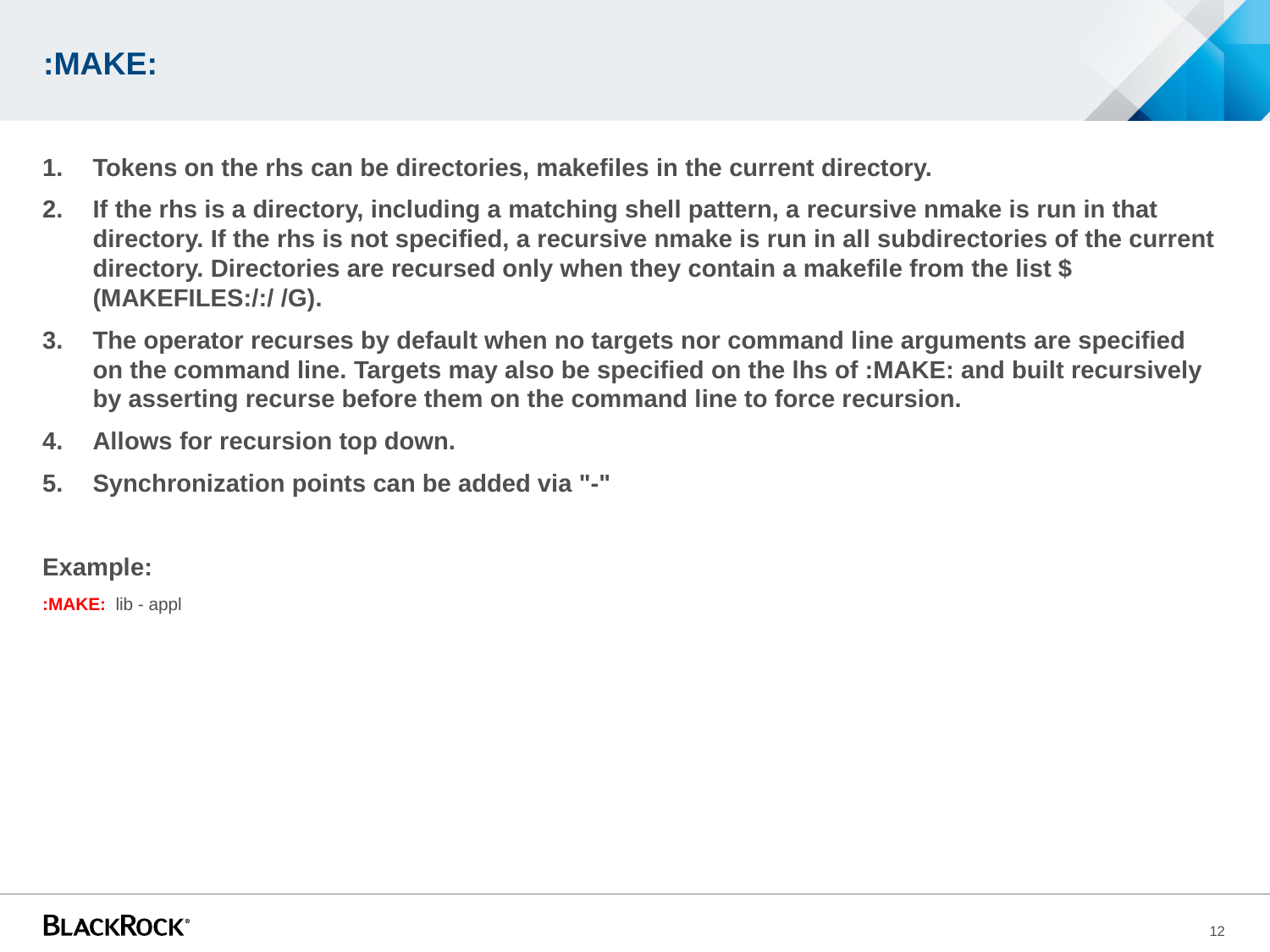

# :MAKE:
Tokens on the rhs can be directories, makefiles in the current directory.
If the rhs is a directory, including a matching shell pattern, a recursive nmake is run in that directory. If the rhs is not specified, a recursive nmake is run in all subdirectories of the current directory. Directories are recursed only when they contain a makefile from the list $(MAKEFILES:/:/ /G).
The operator recurses by default when no targets nor command line arguments are specified on the command line. Targets may also be specified on the lhs of :MAKE: and built recursively by asserting recurse before them on the command line to force recursion.
Allows for recursion top down.
Synchronization points can be added via "-"

Example:
:MAKE:  lib - appl
12